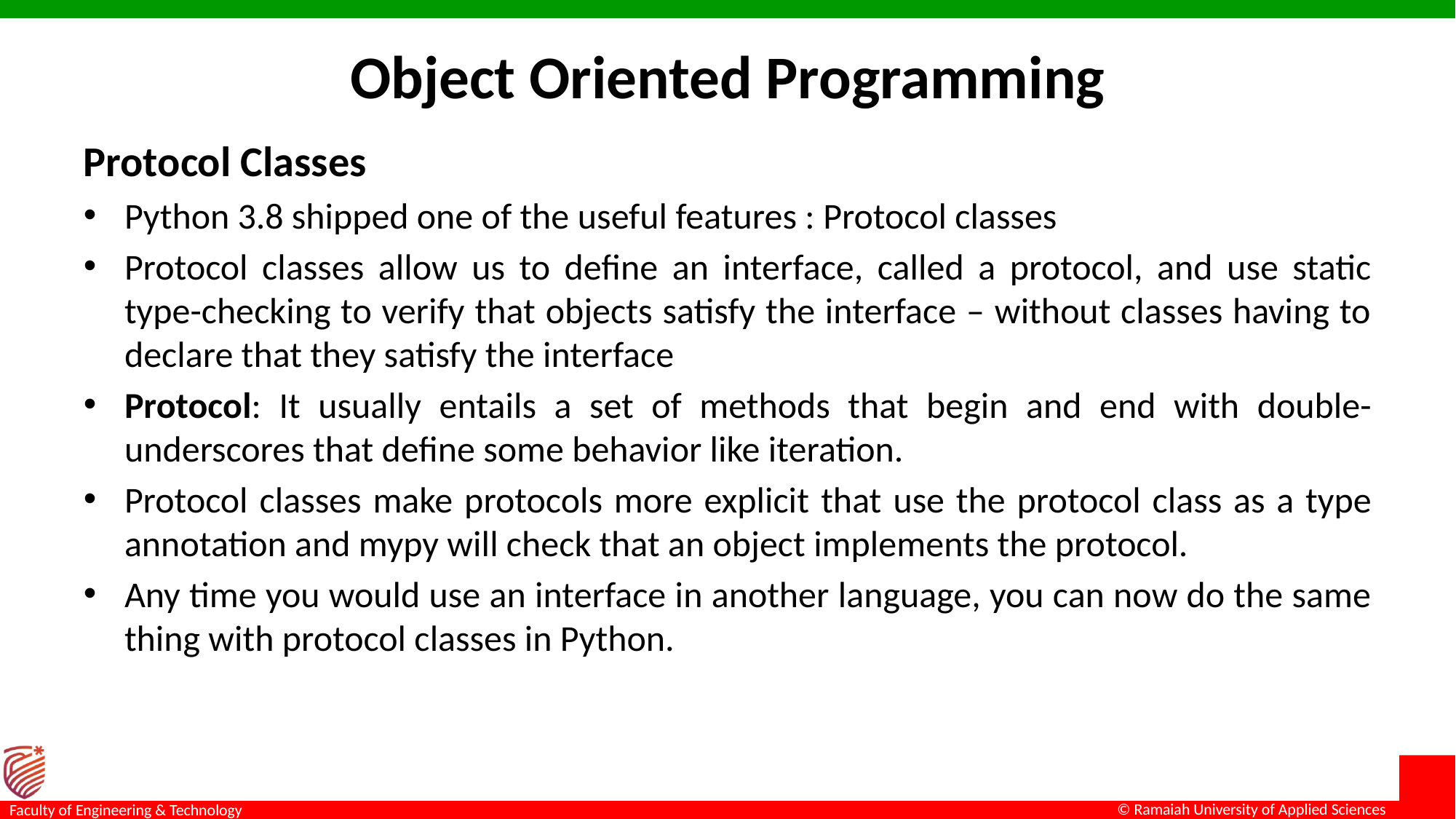

# Object Oriented Programming
Protocol Classes
Python 3.8 shipped one of the useful features : Protocol classes
Protocol classes allow us to define an interface, called a protocol, and use static type-checking to verify that objects satisfy the interface – without classes having to declare that they satisfy the interface
Protocol: It usually entails a set of methods that begin and end with double-underscores that define some behavior like iteration.
Protocol classes make protocols more explicit that use the protocol class as a type annotation and mypy will check that an object implements the protocol.
Any time you would use an interface in another language, you can now do the same thing with protocol classes in Python.